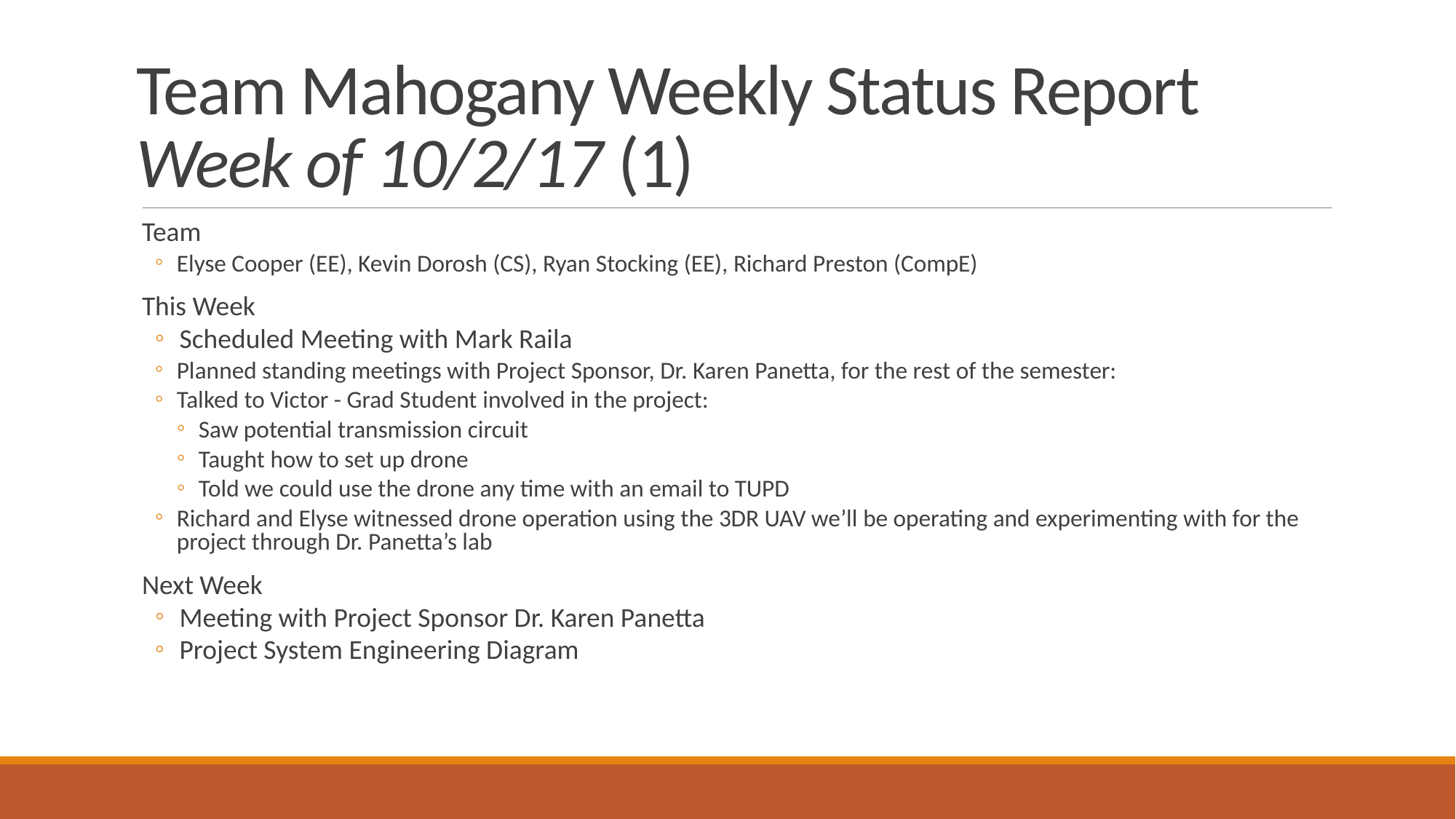

# Team Mahogany Weekly Status Report Week of 10/2/17 (1)
Team
Elyse Cooper (EE), Kevin Dorosh (CS), Ryan Stocking (EE), Richard Preston (CompE)
This Week
Scheduled Meeting with Mark Raila
Planned standing meetings with Project Sponsor, Dr. Karen Panetta, for the rest of the semester:
Talked to Victor - Grad Student involved in the project:
Saw potential transmission circuit
Taught how to set up drone
Told we could use the drone any time with an email to TUPD
Richard and Elyse witnessed drone operation using the 3DR UAV we’ll be operating and experimenting with for the project through Dr. Panetta’s lab
Next Week
Meeting with Project Sponsor Dr. Karen Panetta
Project System Engineering Diagram